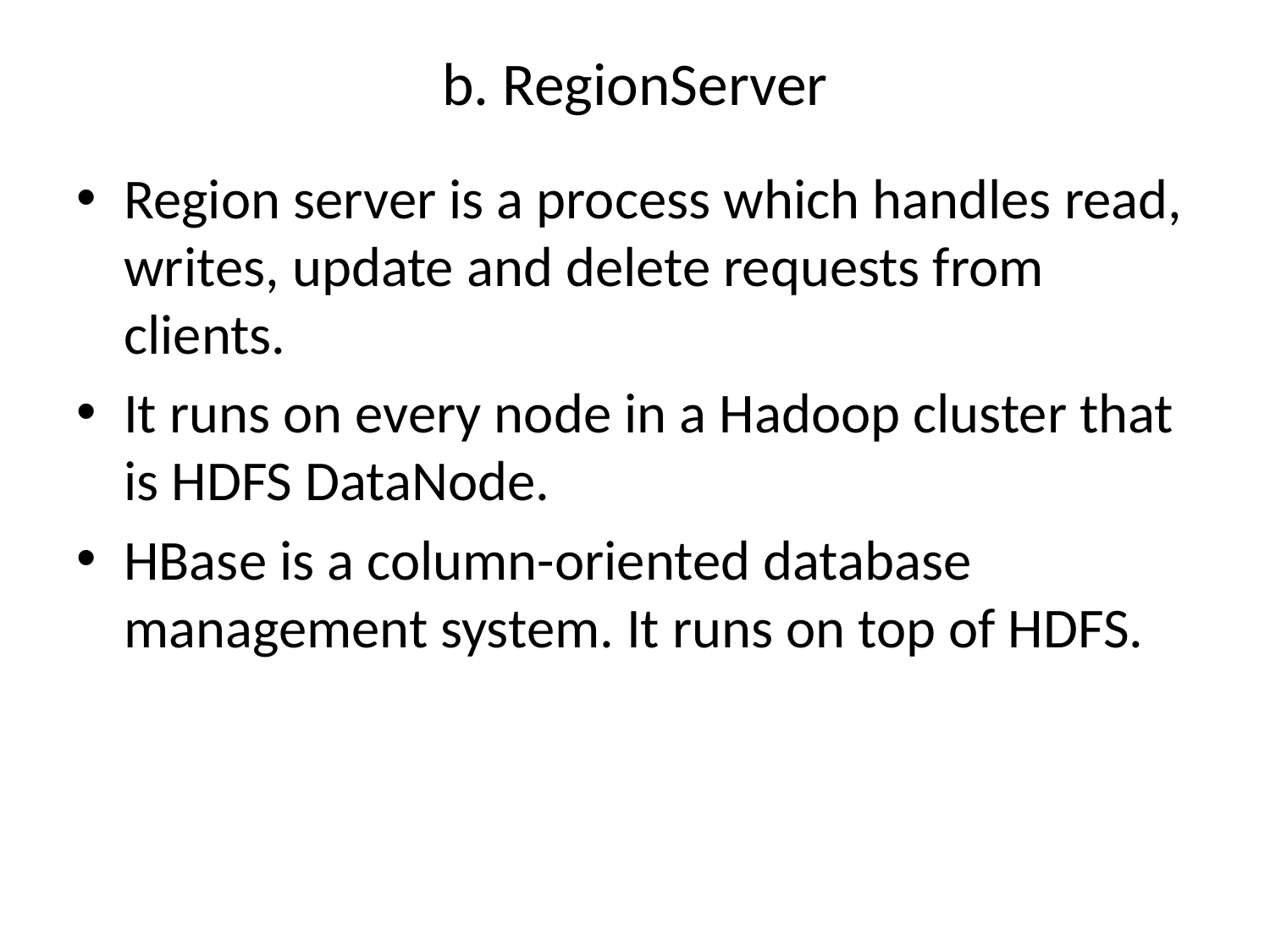

# b. RegionServer
Region server is a process which handles read, writes, update and delete requests from clients.
It runs on every node in a Hadoop cluster that is HDFS DataNode.
HBase is a column-oriented database management system. It runs on top of HDFS.